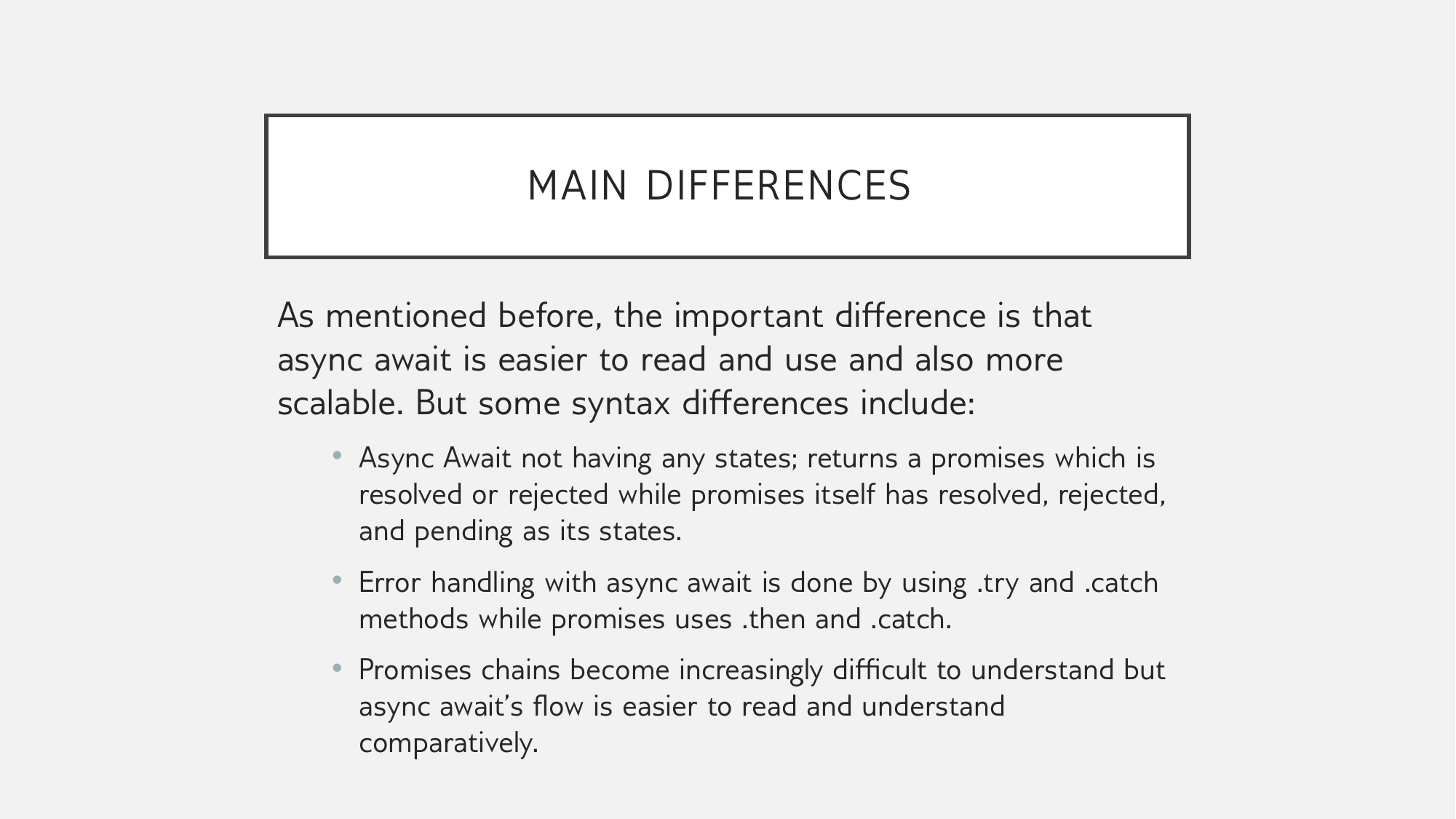

# MAIN DIFFERENCES
As mentioned before, the important difference is that async await is easier to read and use and also more scalable. But some syntax differences include:
Async Await not having any states; returns a promises which is resolved or rejected while promises itself has resolved, rejected, and pending as its states.
Error handling with async await is done by using .try and .catch methods while promises uses .then and .catch.
Promises chains become increasingly difficult to understand but async await’s flow is easier to read and understand comparatively.